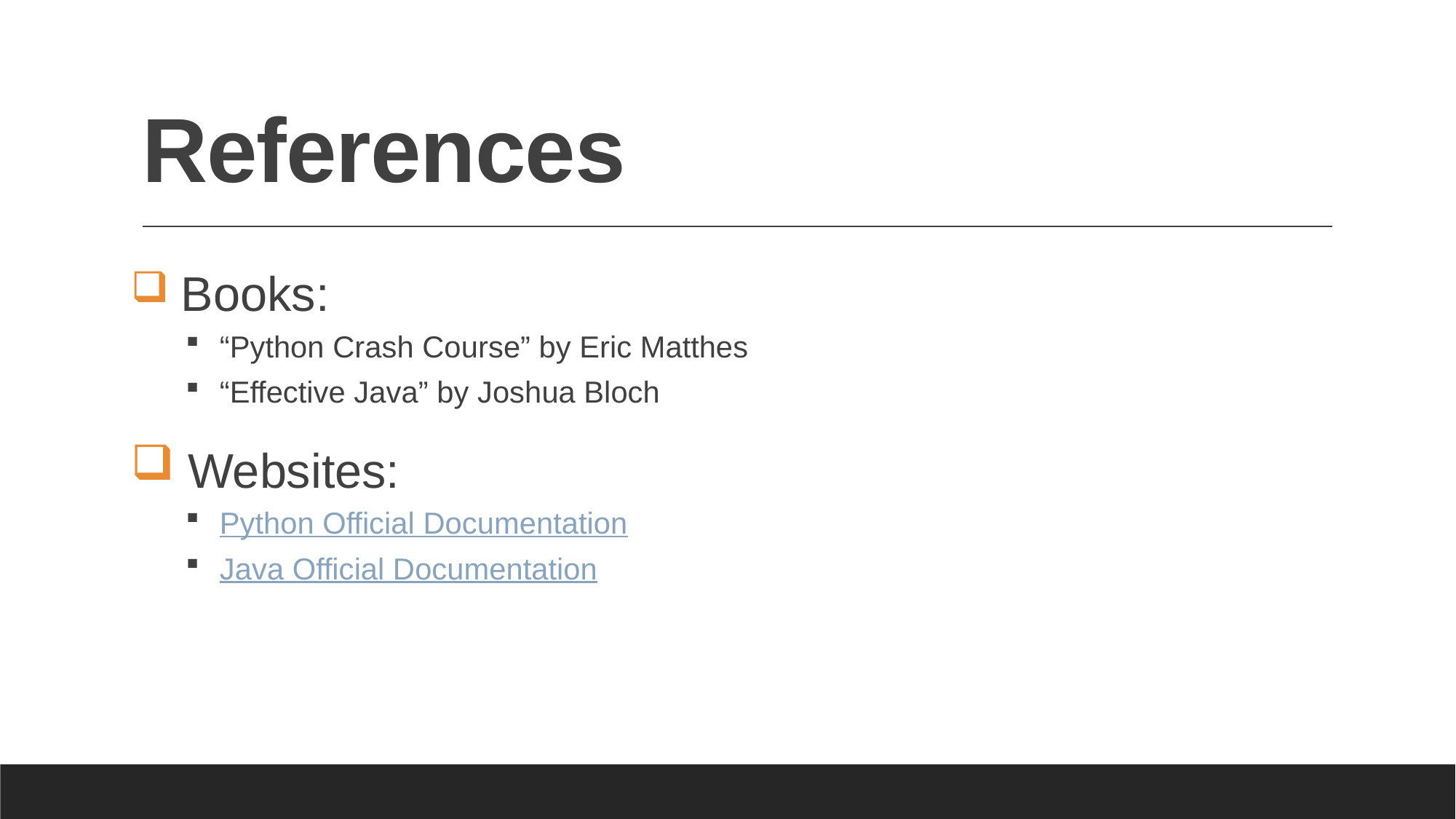

# References
 Books:
“Python Crash Course” by Eric Matthes
“Effective Java” by Joshua Bloch
 Websites:
Python Official Documentation
Java Official Documentation